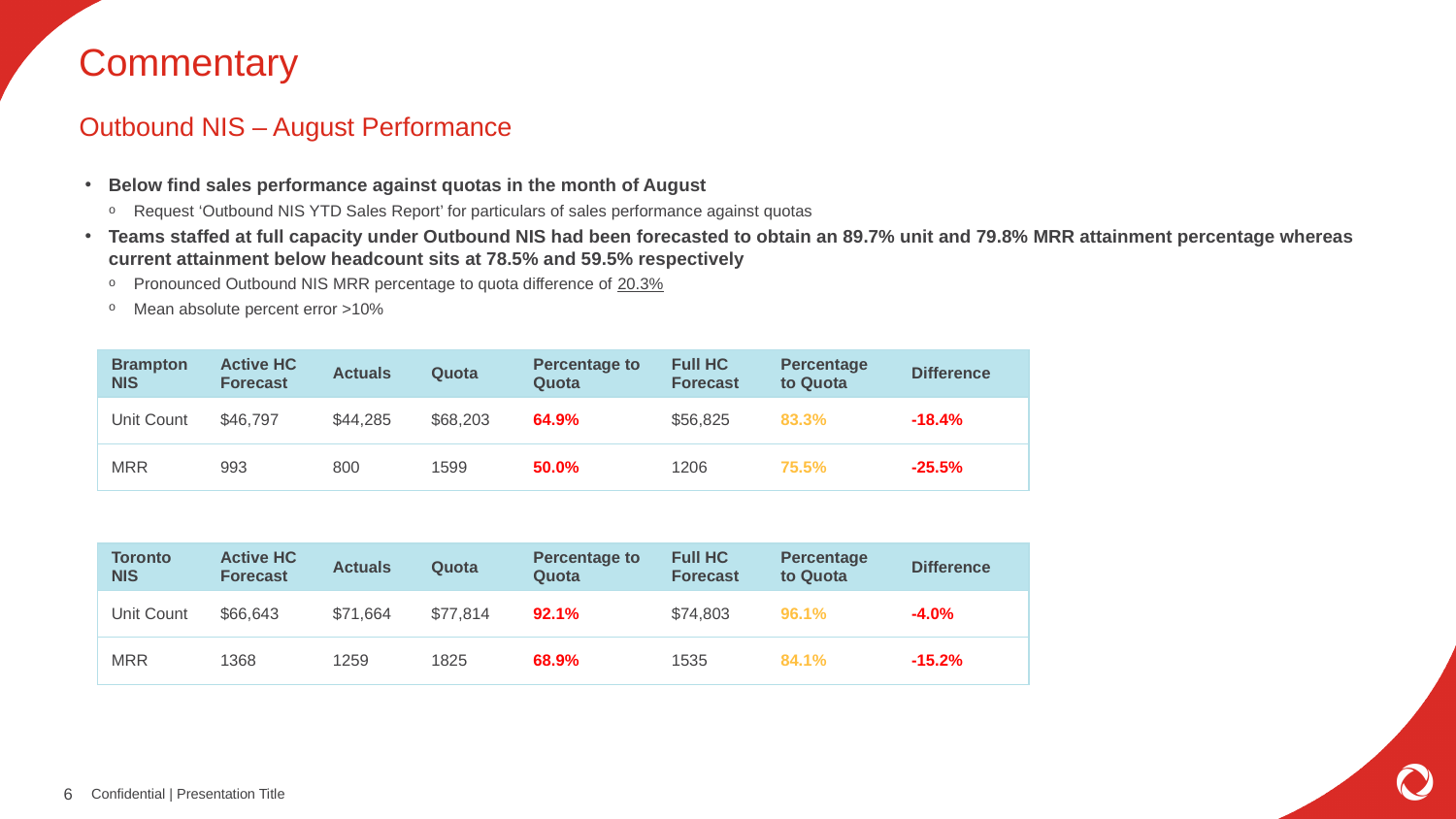

# Commentary
Outbound NIS – August Performance
Below find sales performance against quotas in the month of August
Request ‘Outbound NIS YTD Sales Report’ for particulars of sales performance against quotas
Teams staffed at full capacity under Outbound NIS had been forecasted to obtain an 89.7% unit and 79.8% MRR attainment percentage whereas current attainment below headcount sits at 78.5% and 59.5% respectively
Pronounced Outbound NIS MRR percentage to quota difference of 20.3%
Mean absolute percent error >10%
| Brampton NIS | Active HC Forecast | Actuals | Quota | Percentage to Quota | Full HC Forecast | Percentage to Quota | Difference |
| --- | --- | --- | --- | --- | --- | --- | --- |
| Unit Count | $46,797 | $44,285 | $68,203 | 64.9% | $56,825 | 83.3% | -18.4% |
| MRR | 993 | 800 | 1599 | 50.0% | 1206 | 75.5% | -25.5% |
| Toronto NIS | Active HC Forecast | Actuals | Quota | Percentage to Quota | Full HC Forecast | Percentage to Quota | Difference |
| --- | --- | --- | --- | --- | --- | --- | --- |
| Unit Count | $66,643 | $71,664 | $77,814 | 92.1% | $74,803 | 96.1% | -4.0% |
| MRR | 1368 | 1259 | 1825 | 68.9% | 1535 | 84.1% | -15.2% |

Confidential | Presentation Title